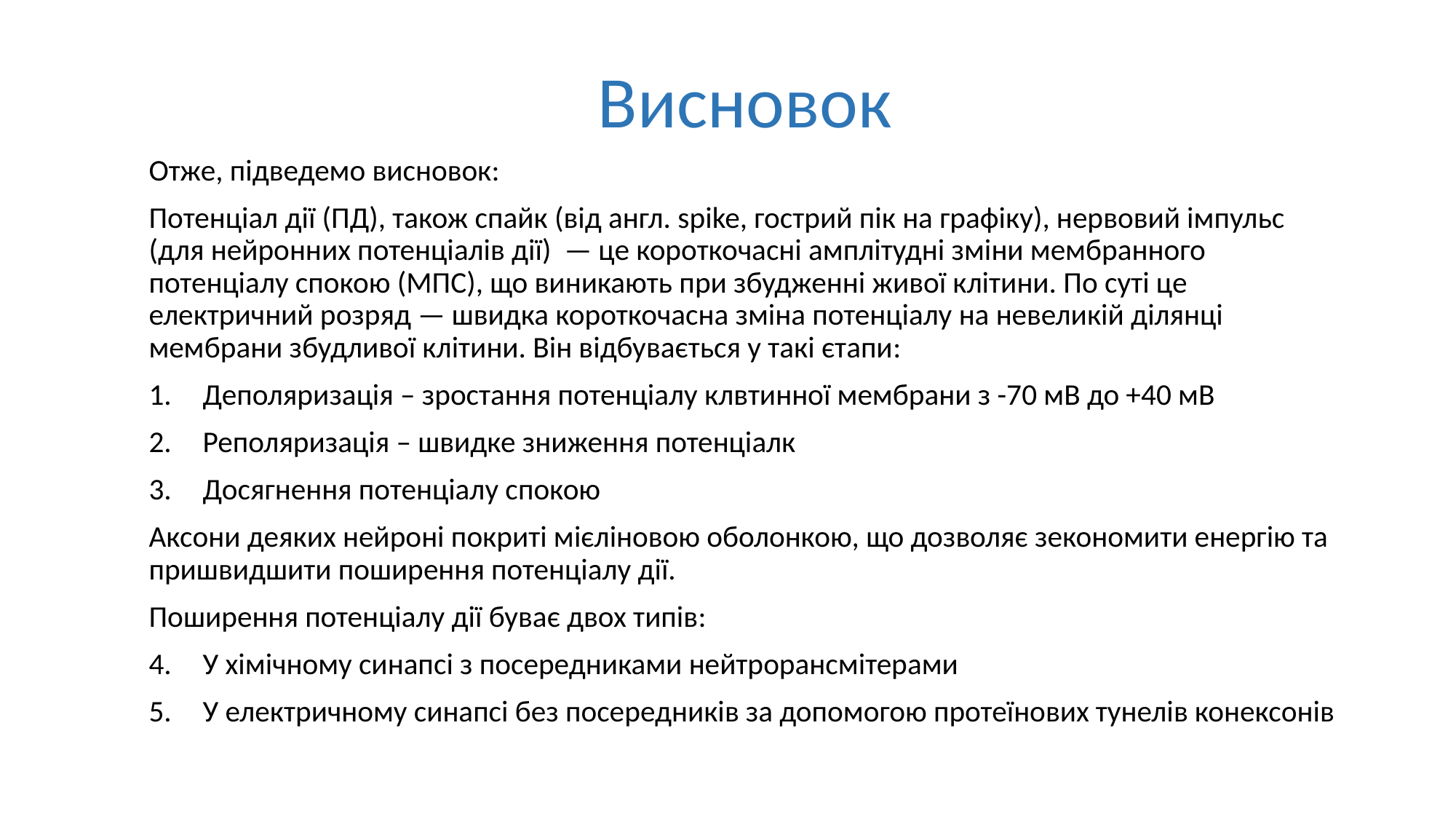

# Висновок
Отже, підведемо висновок:
Потенціал дії (ПД), також спайк (від англ. spike, гострий пік на графіку), нервовий імпульс (для нейронних потенціалів дії)  — це короткочасні амплітудні зміни мембранного потенціалу спокою (МПС), що виникають при збудженні живої клітини. По суті це електричний розряд — швидка короткочасна зміна потенціалу на невеликій ділянці мембрани збудливої клітини. Він відбувається у такі єтапи:
Деполяризація – зростання потенціалу клвтинної мембрани з -70 мВ до +40 мВ
Реполяризація – швидке зниження потенціалк
Досягнення потенціалу спокою
Аксони деяких нейроні покриті мієліновою оболонкою, що дозволяє зекономити енергію та пришвидшити поширення потенціалу дії.
Поширення потенціалу дії буває двох типів:
У хімічному синапсі з посередниками нейтрорансмітерами
У електричному синапсі без посередників за допомогою протеїнових тунелів конексонів